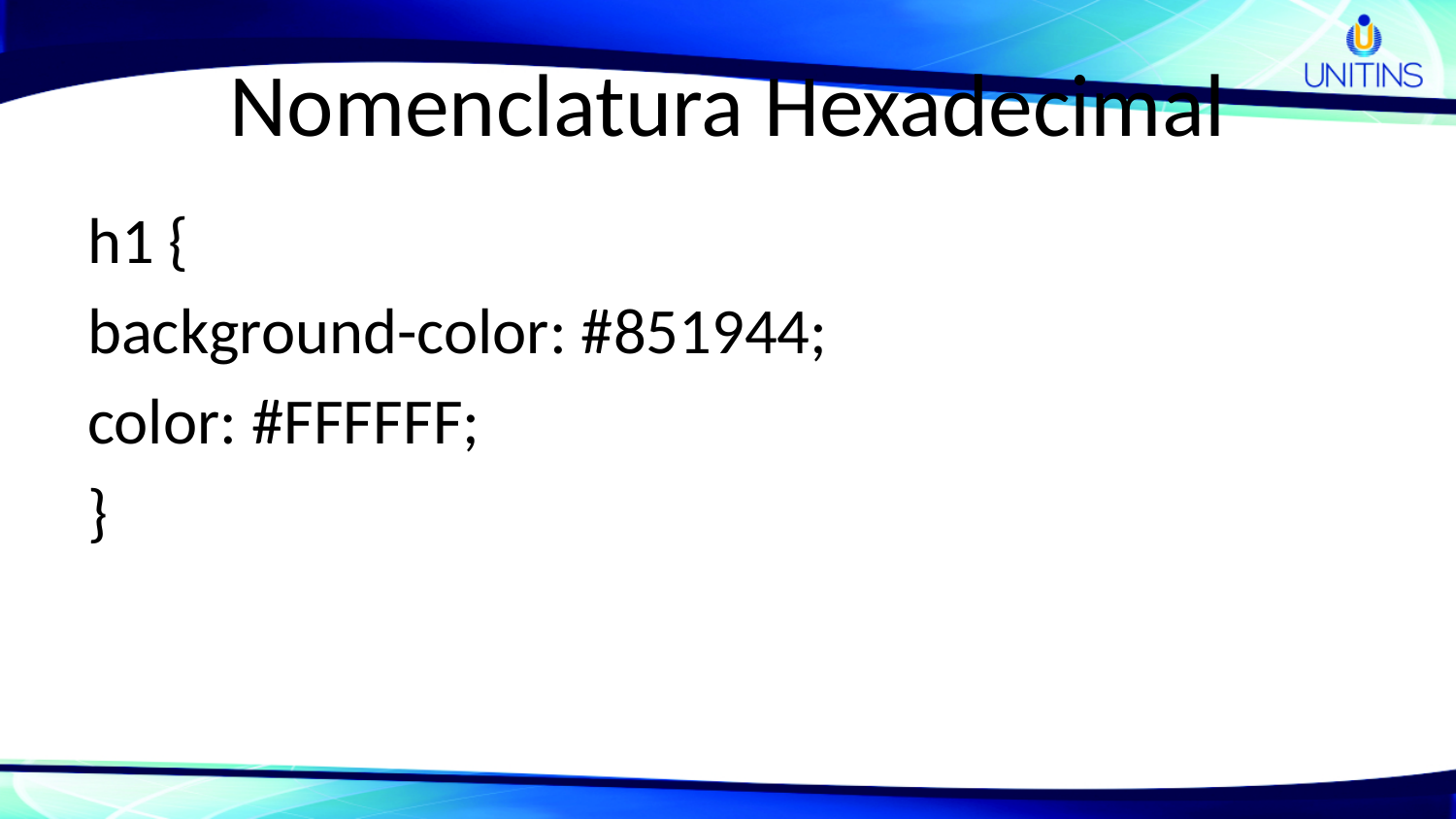

# Nomenclatura Hexadecimal
h1 {
background-color: #851944;
color: #FFFFFF;
}